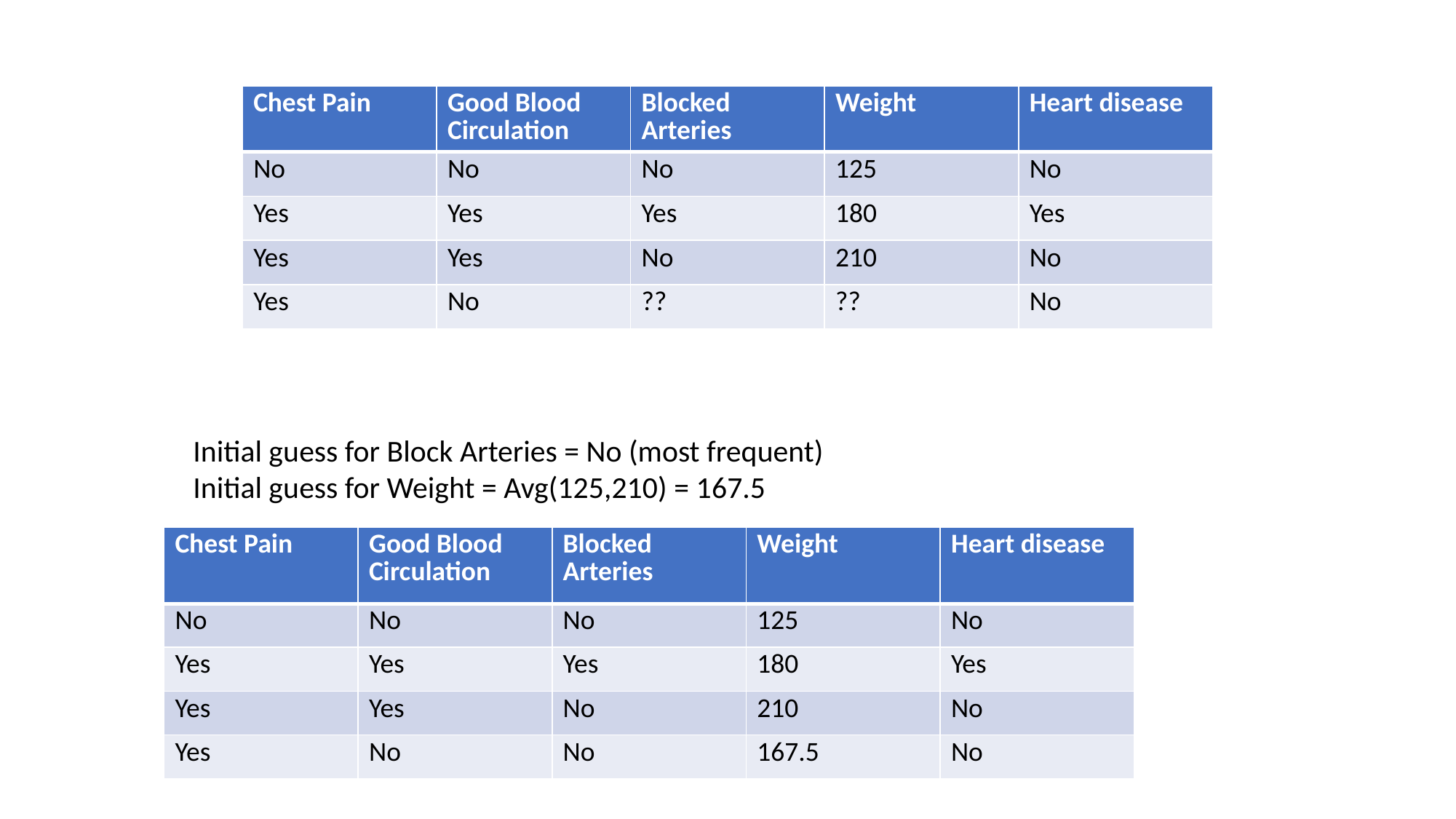

| Chest Pain | Good Blood Circulation | Blocked Arteries | Weight | Heart disease |
| --- | --- | --- | --- | --- |
| No | No | No | 125 | No |
| Yes | Yes | Yes | 180 | Yes |
| Yes | Yes | No | 210 | No |
| Yes | No | ?? | ?? | No |
Initial guess for Block Arteries = No (most frequent)
Initial guess for Weight = Avg(125,210) = 167.5
| Chest Pain | Good Blood Circulation | Blocked Arteries | Weight | Heart disease |
| --- | --- | --- | --- | --- |
| No | No | No | 125 | No |
| Yes | Yes | Yes | 180 | Yes |
| Yes | Yes | No | 210 | No |
| Yes | No | No | 167.5 | No |